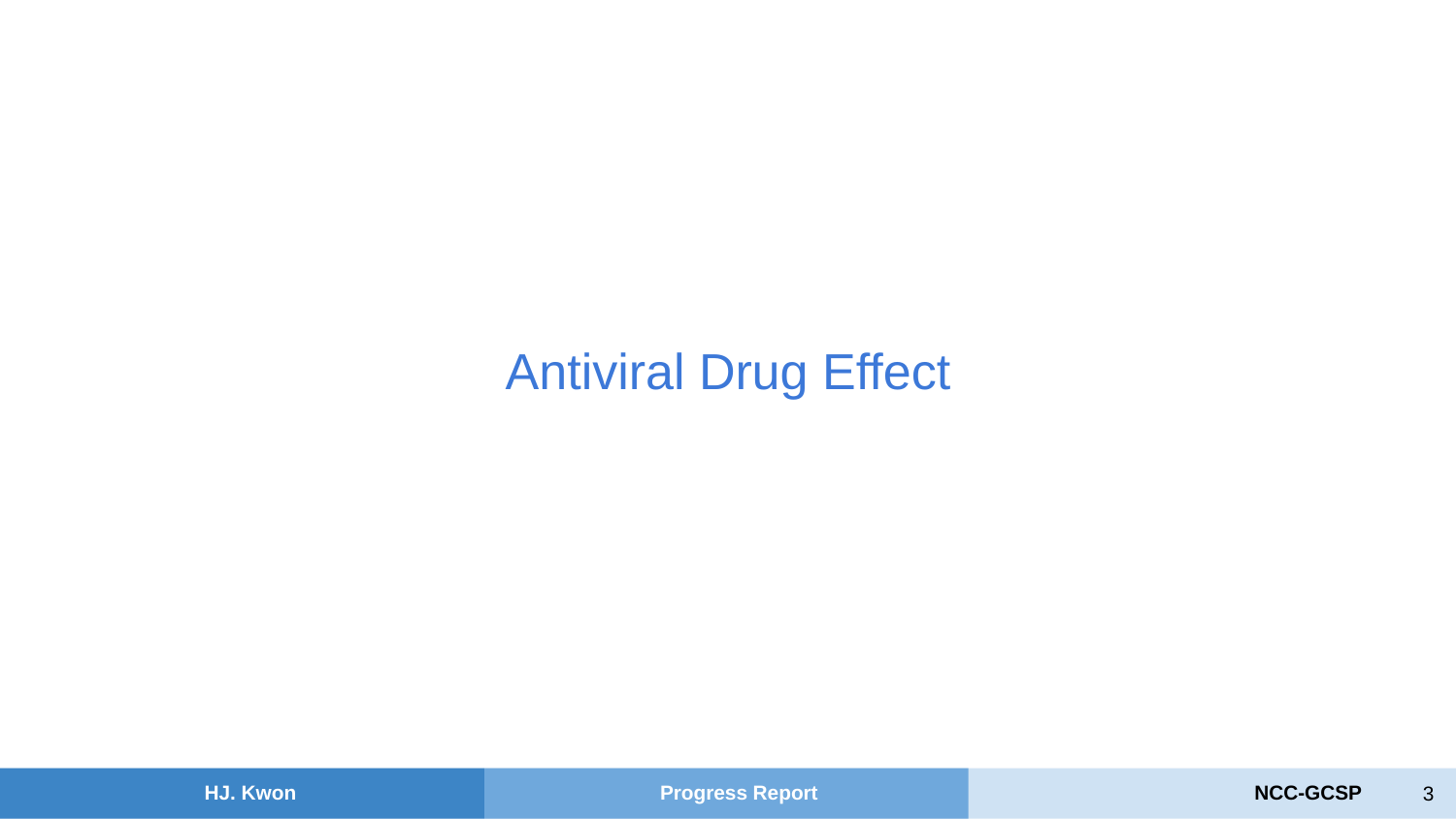

Antiviral Drug Effect
3
HJ. Kwon
Progress Report
NCC-GCSP